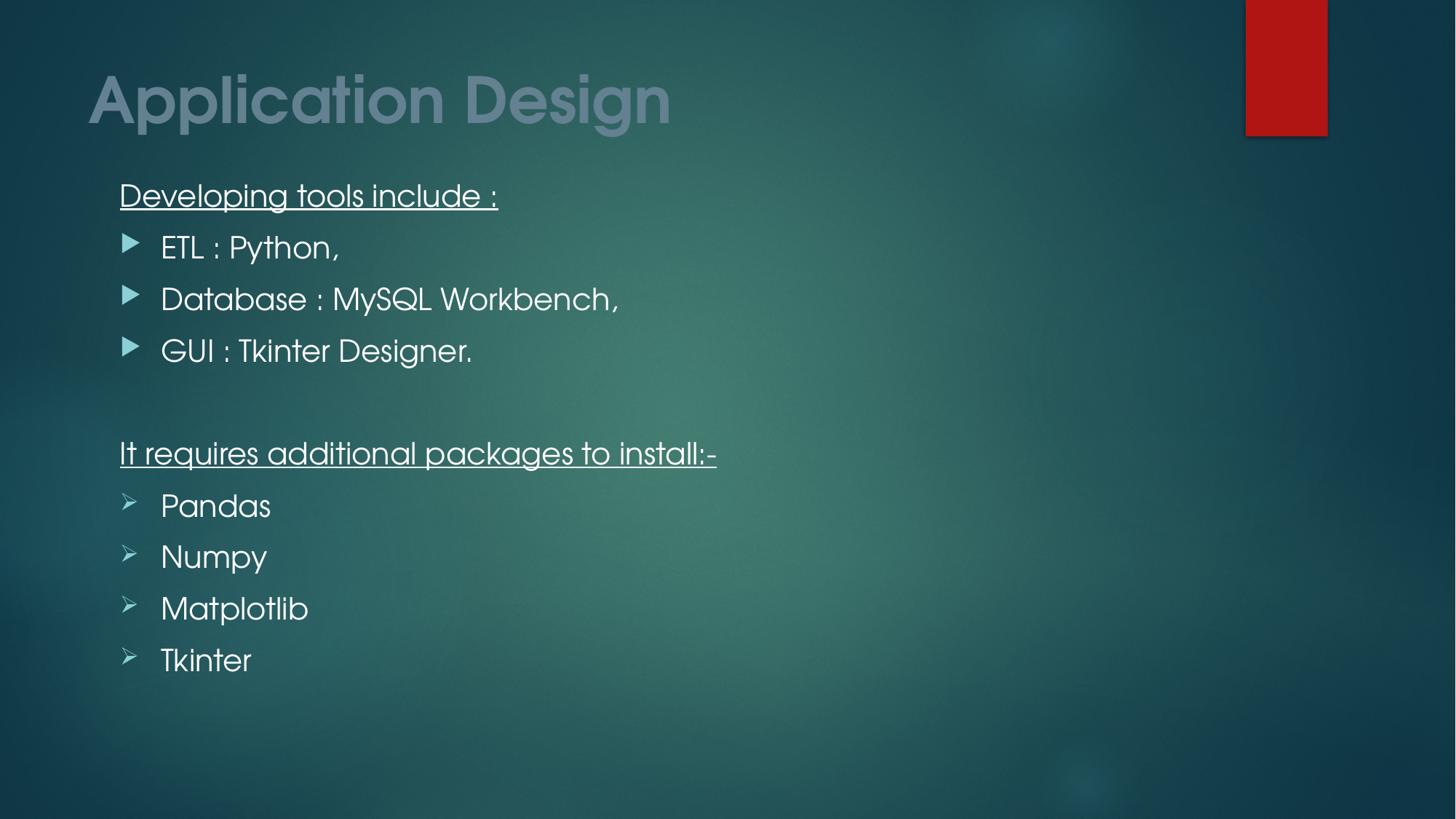

# Application Design​
Developing tools include :
ETL : Python,
Database : MySQL Workbench,
GUI : Tkinter Designer.​​

It requires additional packages to install:-​
Pandas​
Numpy
Matplotlib​
Tkinter​